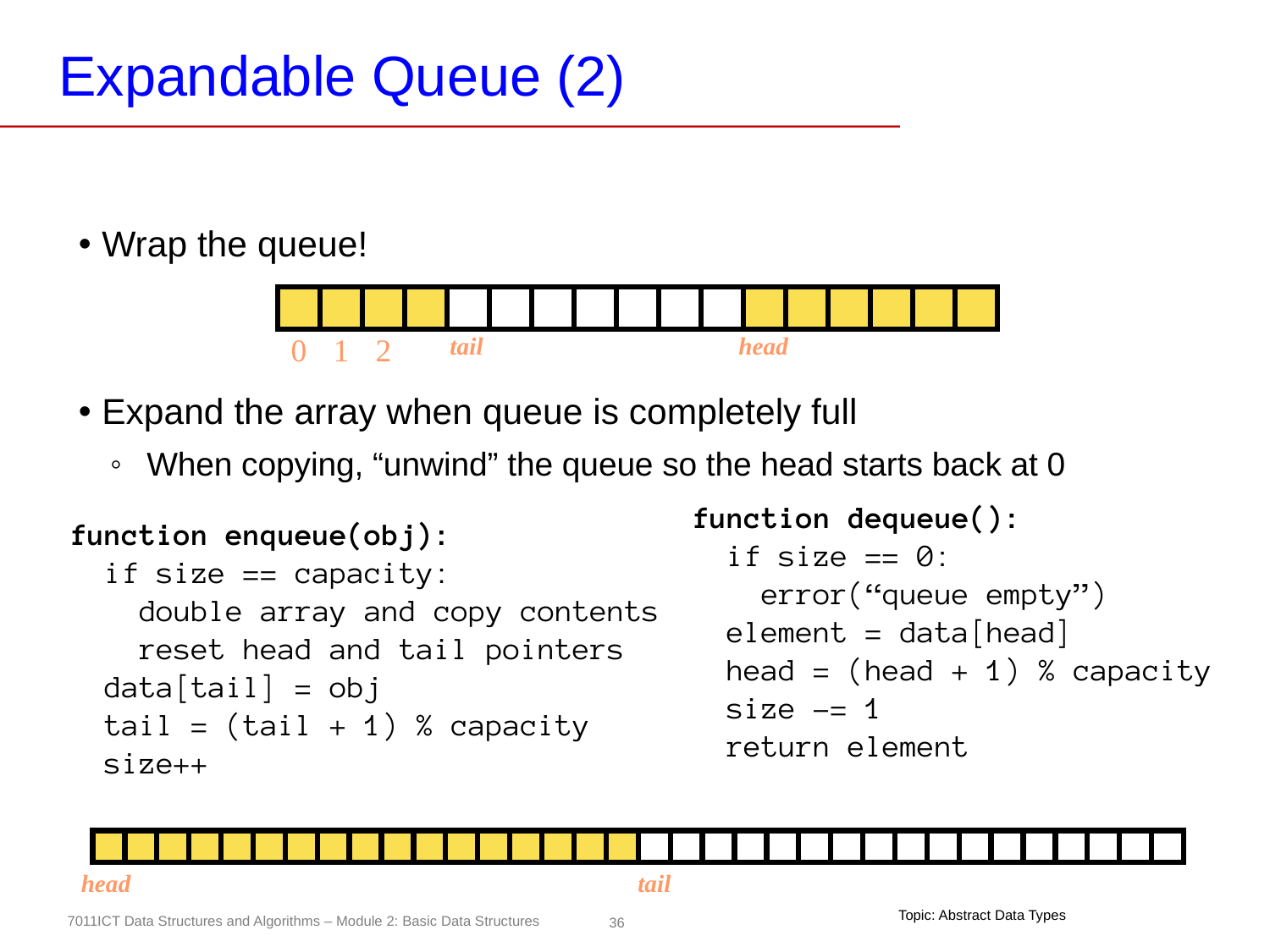

# Expandable Queue (2)
Wrap the queue!

Expand the array when queue is completely full
When copying, “unwind” the queue so the head starts back at 0

0
1
2
tail
head
function dequeue():
  if size == 0:
    error(“queue empty”)
  element = data[head]
  head = (head + 1) % capacity
  size -= 1
  return element
function enqueue(obj):
  if size == capacity:
    double array and copy contents
    reset head and tail pointers
  data[tail] = obj
  tail = (tail + 1) % capacity
  size++

head
tail

Topic: Abstract Data Types